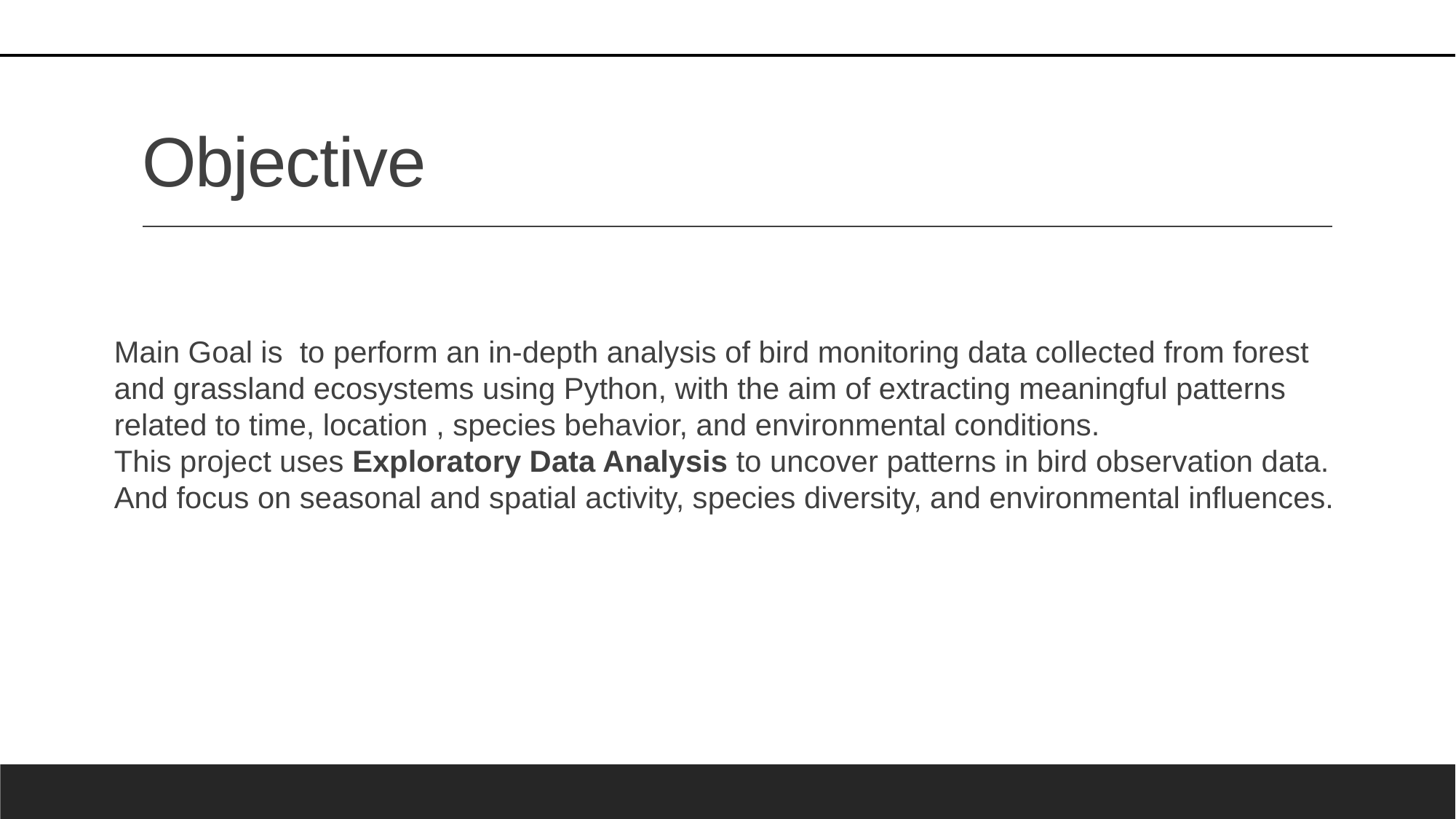

# Objective

Main Goal is  to perform an in-depth analysis of bird monitoring data collected from forest and grassland ecosystems using Python, with the aim of extracting meaningful patterns related to time, location , species behavior, and environmental conditions.
This project uses Exploratory Data Analysis to uncover patterns in bird observation data.
And focus on seasonal and spatial activity, species diversity, and environmental influences.